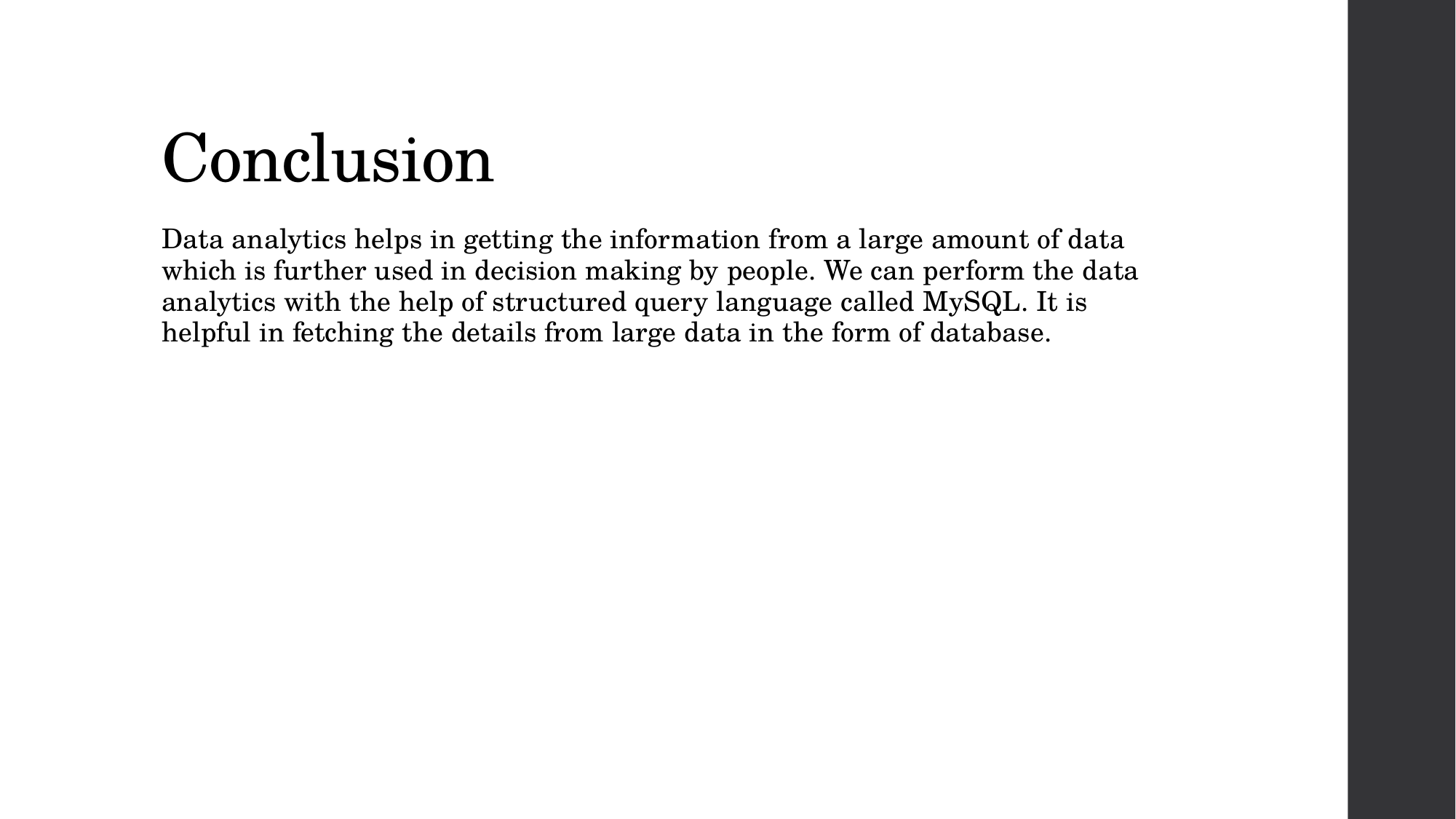

# Conclusion
Data analytics helps in getting the information from a large amount of data which is further used in decision making by people. We can perform the data analytics with the help of structured query language called MySQL. It is helpful in fetching the details from large data in the form of database.